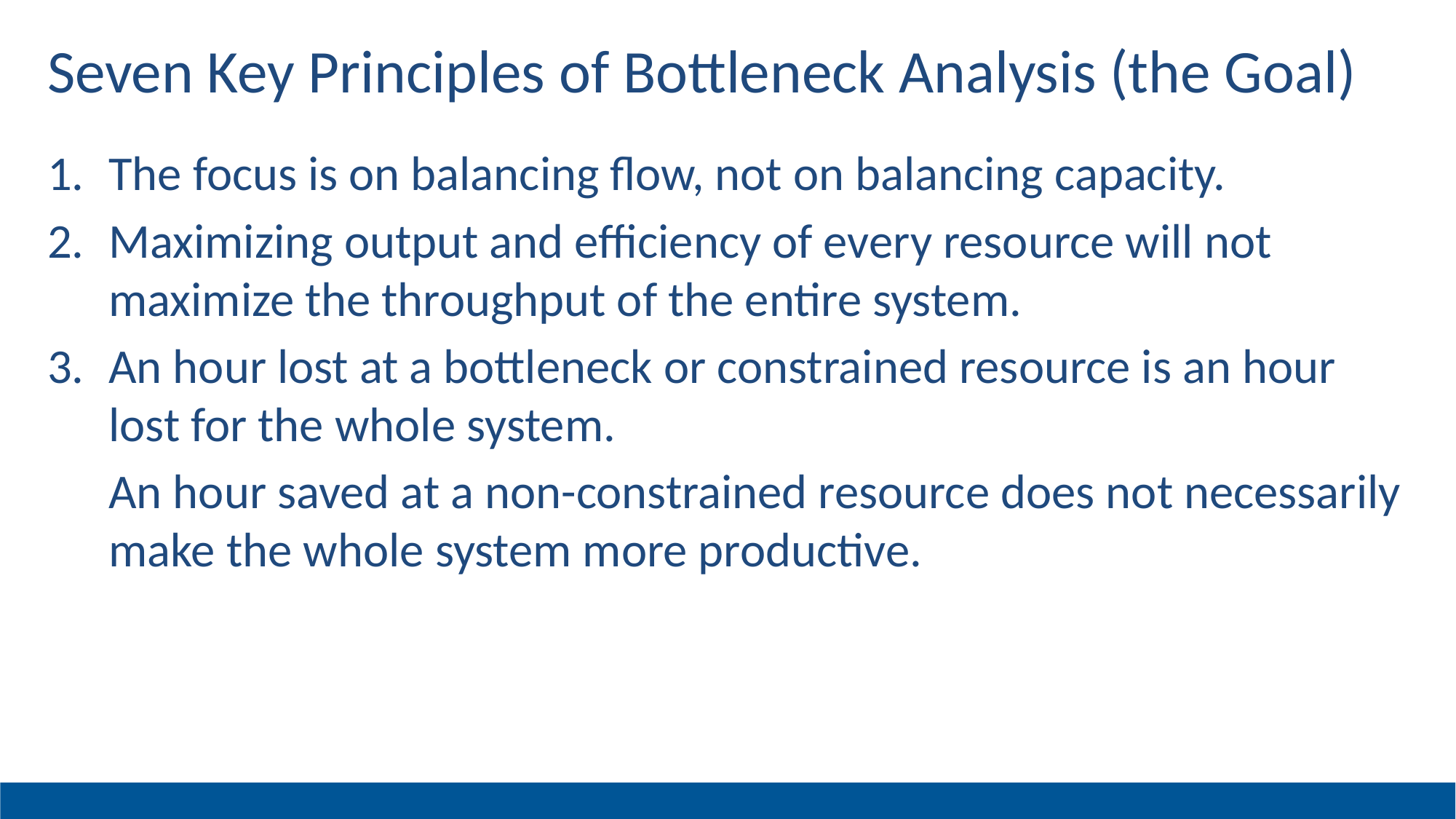

# Seven Key Principles of Bottleneck Analysis (the Goal)
The focus is on balancing flow, not on balancing capacity.
Maximizing output and efficiency of every resource will not maximize the throughput of the entire system.
An hour lost at a bottleneck or constrained resource is an hour lost for the whole system.
An hour saved at a non-constrained resource does not necessarily make the whole system more productive.